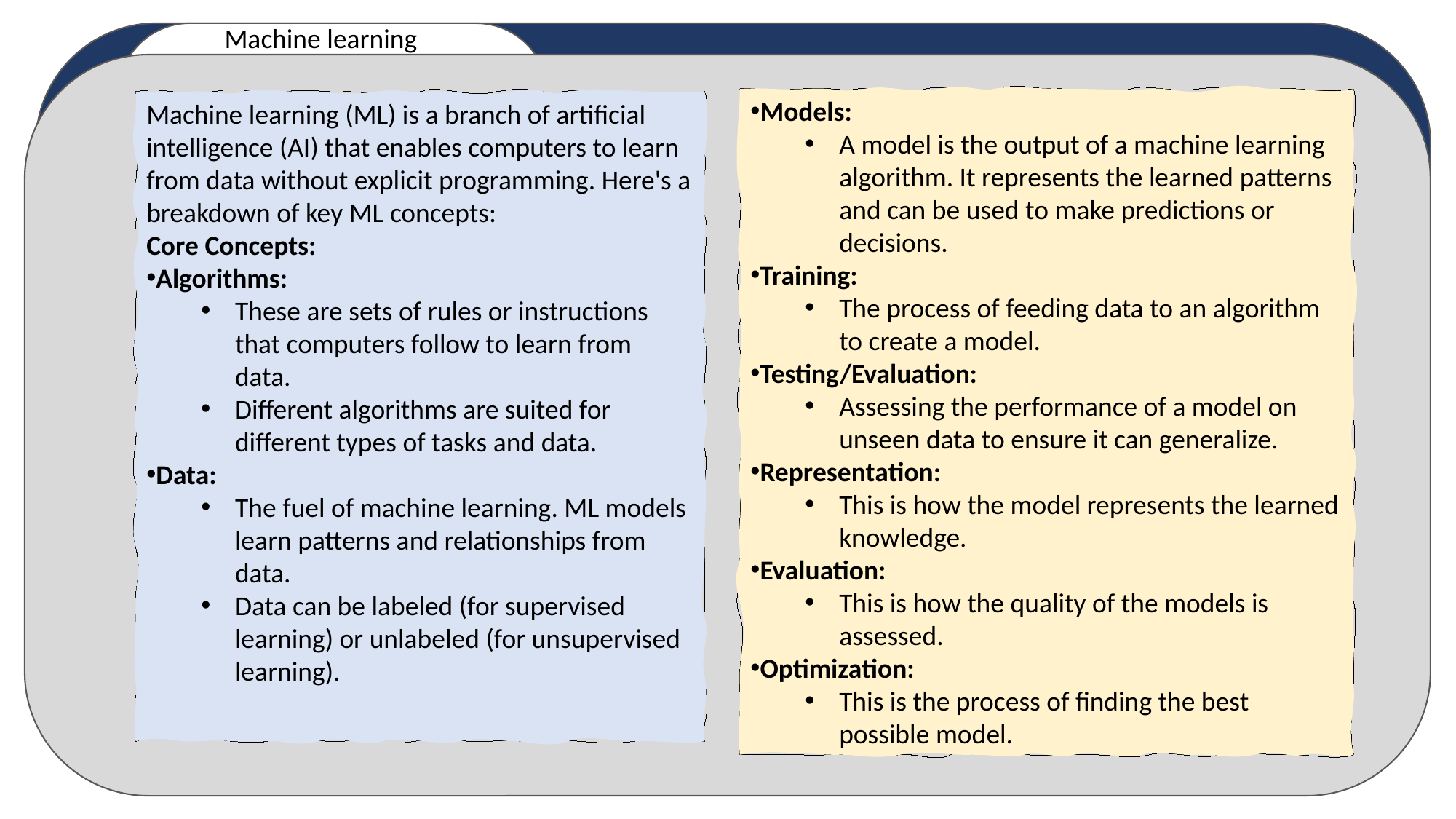

Machine learning

Models:
A model is the output of a machine learning algorithm. It represents the learned patterns and can be used to make predictions or decisions.
Training:
The process of feeding data to an algorithm to create a model.
Testing/Evaluation:
Assessing the performance of a model on unseen data to ensure it can generalize.
Representation:
This is how the model represents the learned knowledge.
Evaluation:
This is how the quality of the models is assessed.
Optimization:
This is the process of finding the best possible model.
Machine learning (ML) is a branch of artificial intelligence (AI) that enables computers to learn from data without explicit programming. Here's a breakdown of key ML concepts:
Core Concepts:
Algorithms:
These are sets of rules or instructions that computers follow to learn from data.
Different algorithms are suited for different types of tasks and data.
Data:
The fuel of machine learning. ML models learn patterns and relationships from data.
Data can be labeled (for supervised learning) or unlabeled (for unsupervised learning).